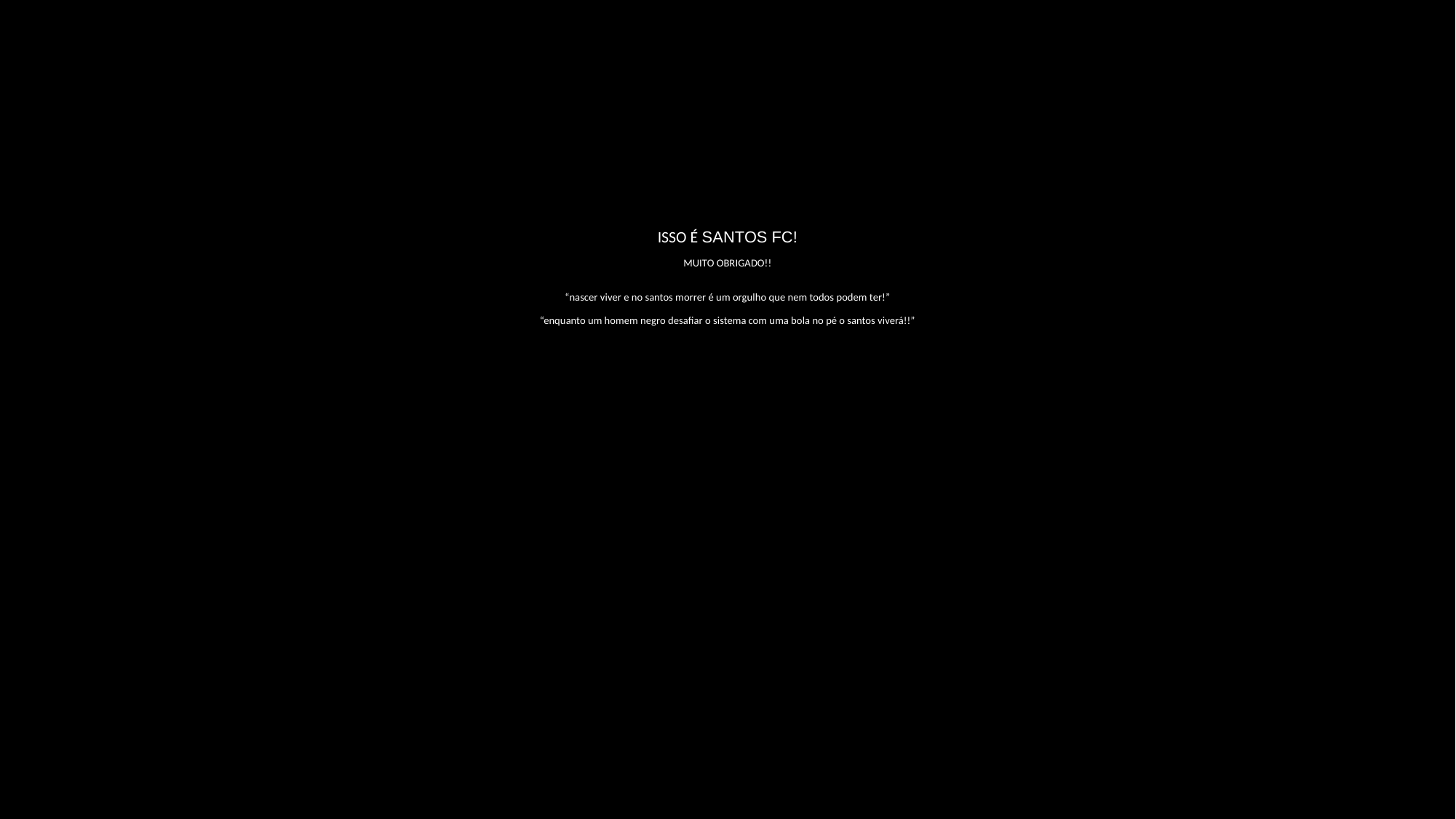

# ISSO É SANTOS FC! MUITO OBRIGADO!! “nascer viver e no santos morrer é um orgulho que nem todos podem ter!” “enquanto um homem negro desafiar o sistema com uma bola no pé o santos viverá!!”